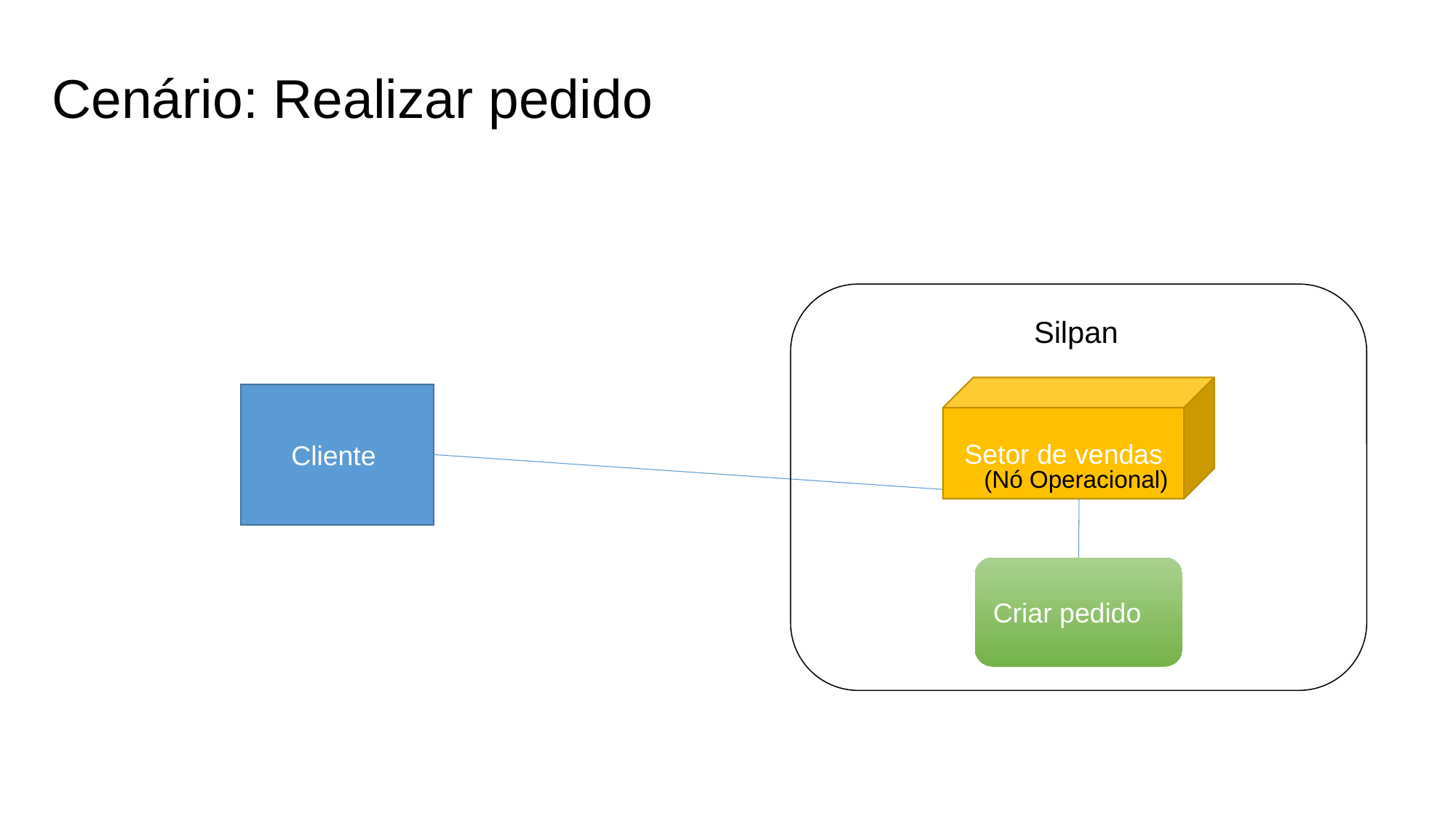

# Cenário: Realizar pedido

Silpan
Setor de vendas
Cliente
(Nó Operacional)
Criar pedido